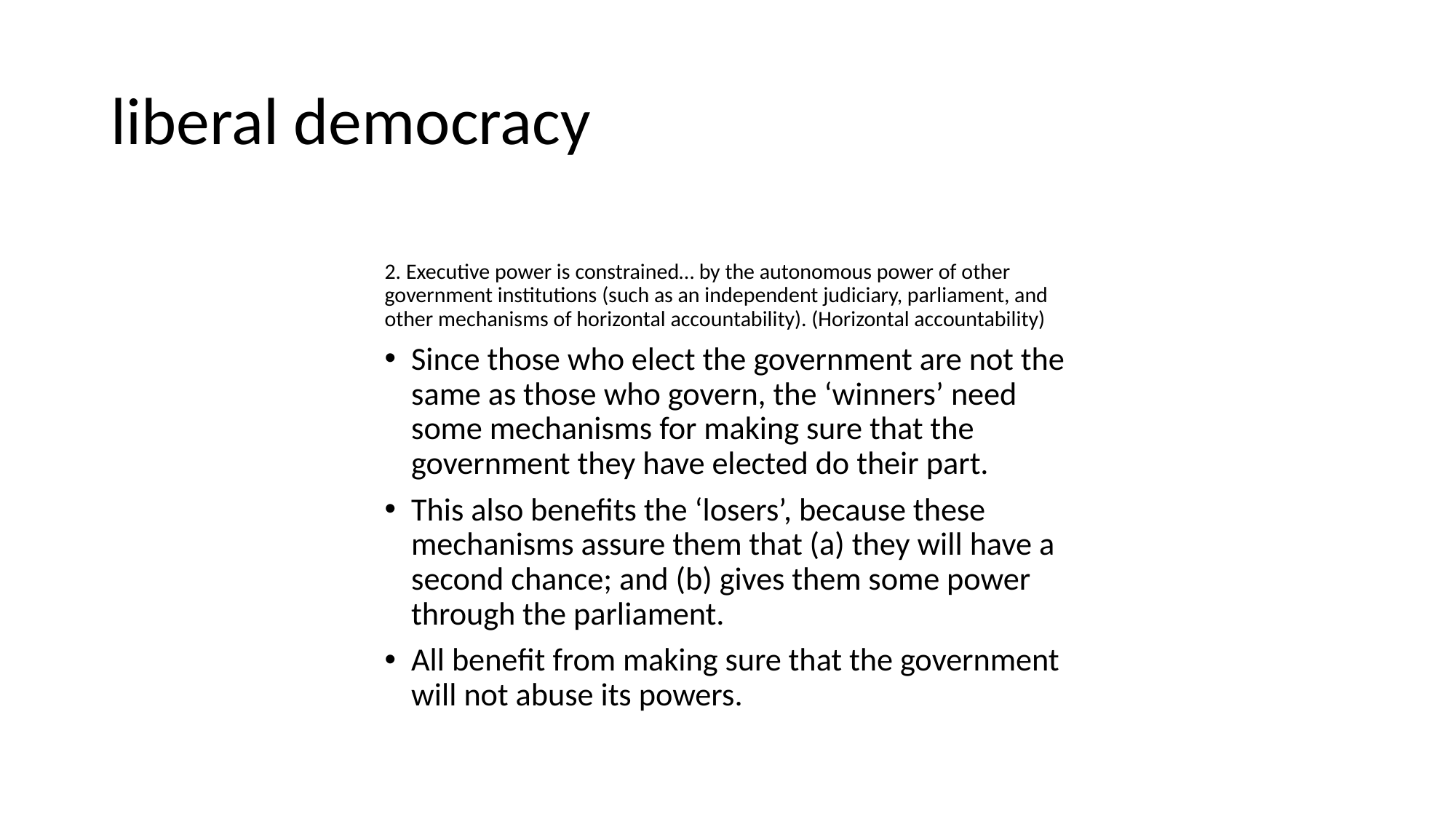

# liberal democracy
2. Executive power is constrained… by the autonomous power of other government institutions (such as an independent judiciary, parliament, and other mechanisms of horizontal accountability). (Horizontal accountability)
Since those who elect the government are not the same as those who govern, the ‘winners’ need some mechanisms for making sure that the government they have elected do their part.
This also benefits the ‘losers’, because these mechanisms assure them that (a) they will have a second chance; and (b) gives them some power through the parliament.
All benefit from making sure that the government will not abuse its powers.